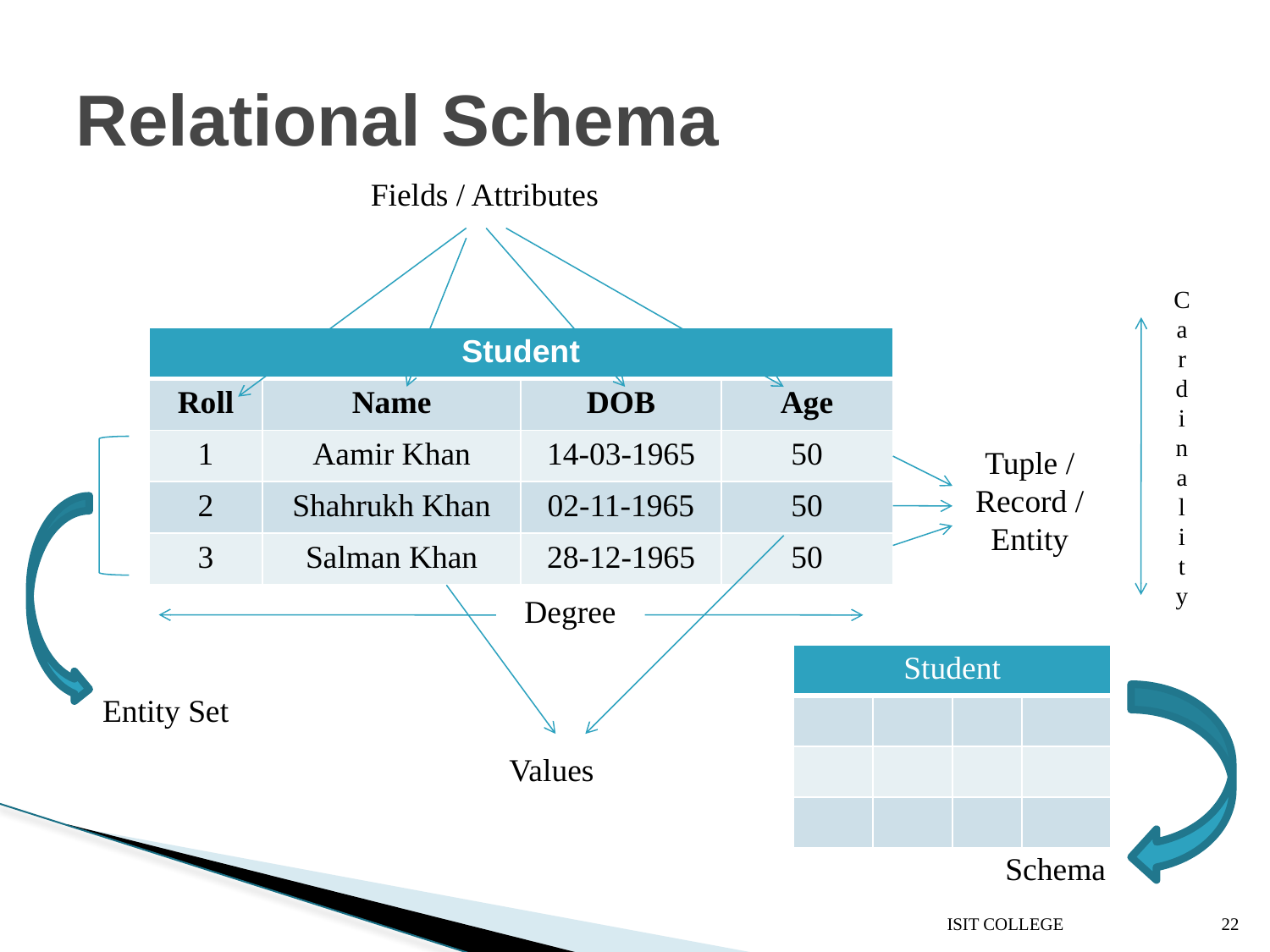

# Relational Schema
Fields / Attributes
C
a
r
d
i
n
a
l
i
t
y
| Student |  |  |  |
| --- | --- | --- | --- |
| Roll | Name | DOB | Age |
| 1 | Aamir Khan | 14-03-1965 | 50 |
| 2 | Shahrukh Khan | 02-11-1965 | 50 |
| 3 | Salman Khan | 28-12-1965 | 50 |

Tuple /
Record /
Entity

Degree
| Student |  |  |  |
| --- | --- | --- | --- |
|  |  |  |  |
|  |  |  |  |
|  |  |  |  |
Entity Set

Values
Schema

ISIT COLLEGE
22